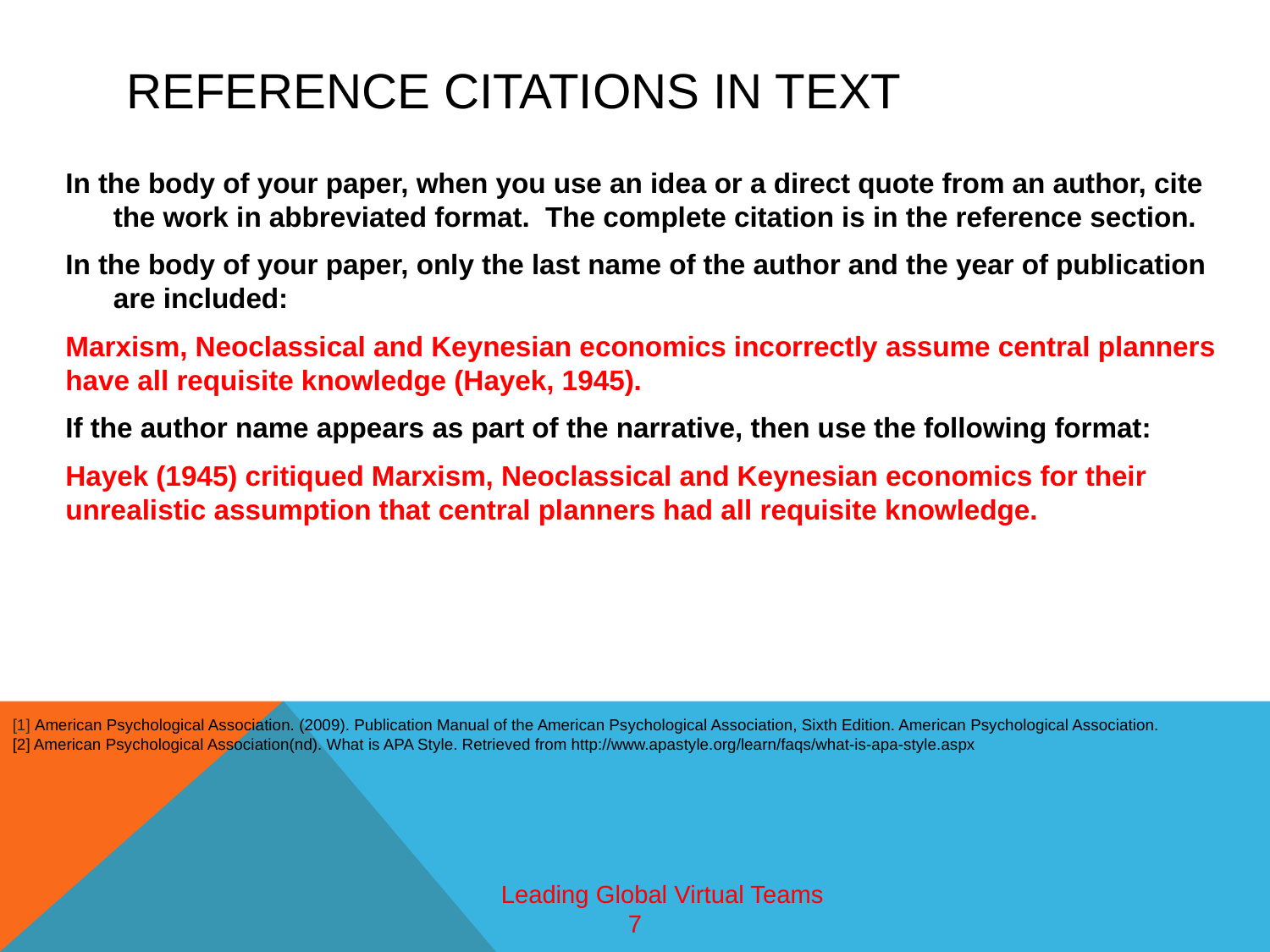

# Reference Citations in Text
In the body of your paper, when you use an idea or a direct quote from an author, cite the work in abbreviated format.  The complete citation is in the reference section.
In the body of your paper, only the last name of the author and the year of publication are included:
Marxism, Neoclassical and Keynesian economics incorrectly assume central planners have all requisite knowledge (Hayek, 1945).
If the author name appears as part of the narrative, then use the following format:
Hayek (1945) critiqued Marxism, Neoclassical and Keynesian economics for their unrealistic assumption that central planners had all requisite knowledge.
[1] American Psychological Association. (2009). Publication Manual of the American Psychological Association, Sixth Edition. American Psychological Association.
[2] American Psychological Association(nd). What is APA Style. Retrieved from http://www.apastyle.org/learn/faqs/what-is-apa-style.aspx